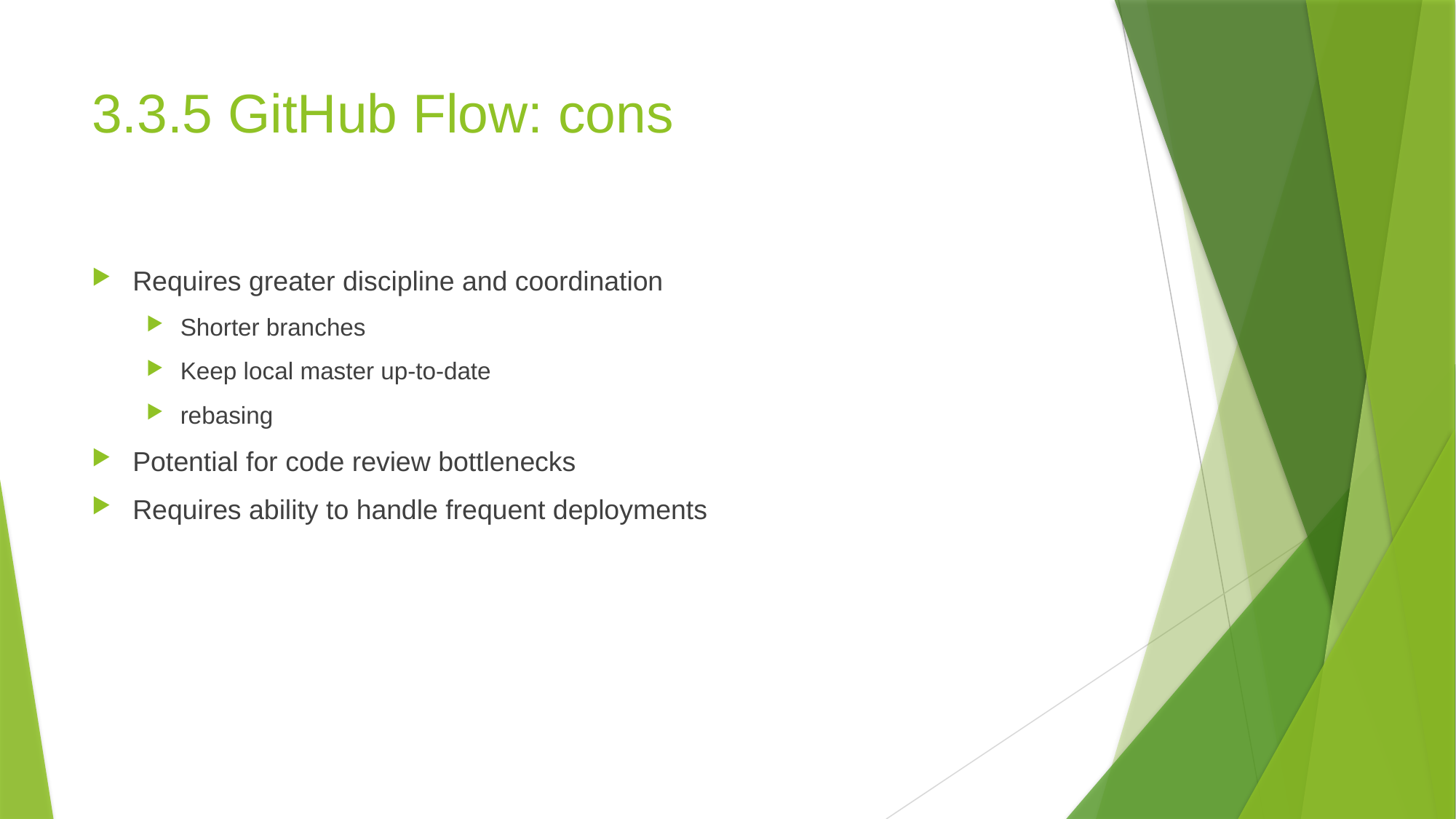

# 3.3.5 GitHub Flow: cons
Requires greater discipline and coordination
Shorter branches
Keep local master up-to-date
rebasing
Potential for code review bottlenecks
Requires ability to handle frequent deployments